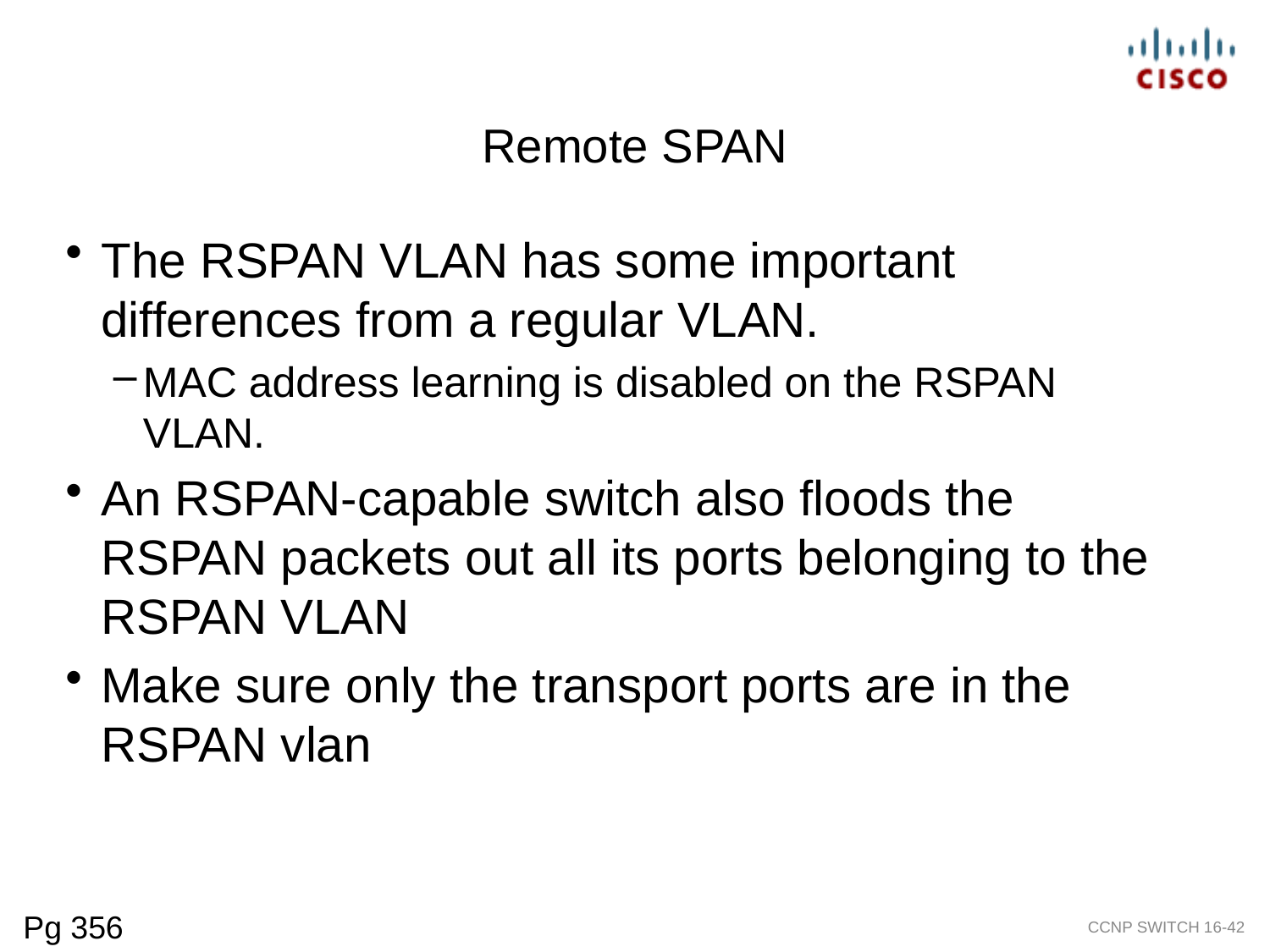

# Remote SPAN
The RSPAN VLAN has some important differences from a regular VLAN.
MAC address learning is disabled on the RSPAN VLAN.
An RSPAN-capable switch also floods the RSPAN packets out all its ports belonging to the RSPAN VLAN
Make sure only the transport ports are in the RSPAN vlan

Pg 356
CCNP SWITCH 16-42